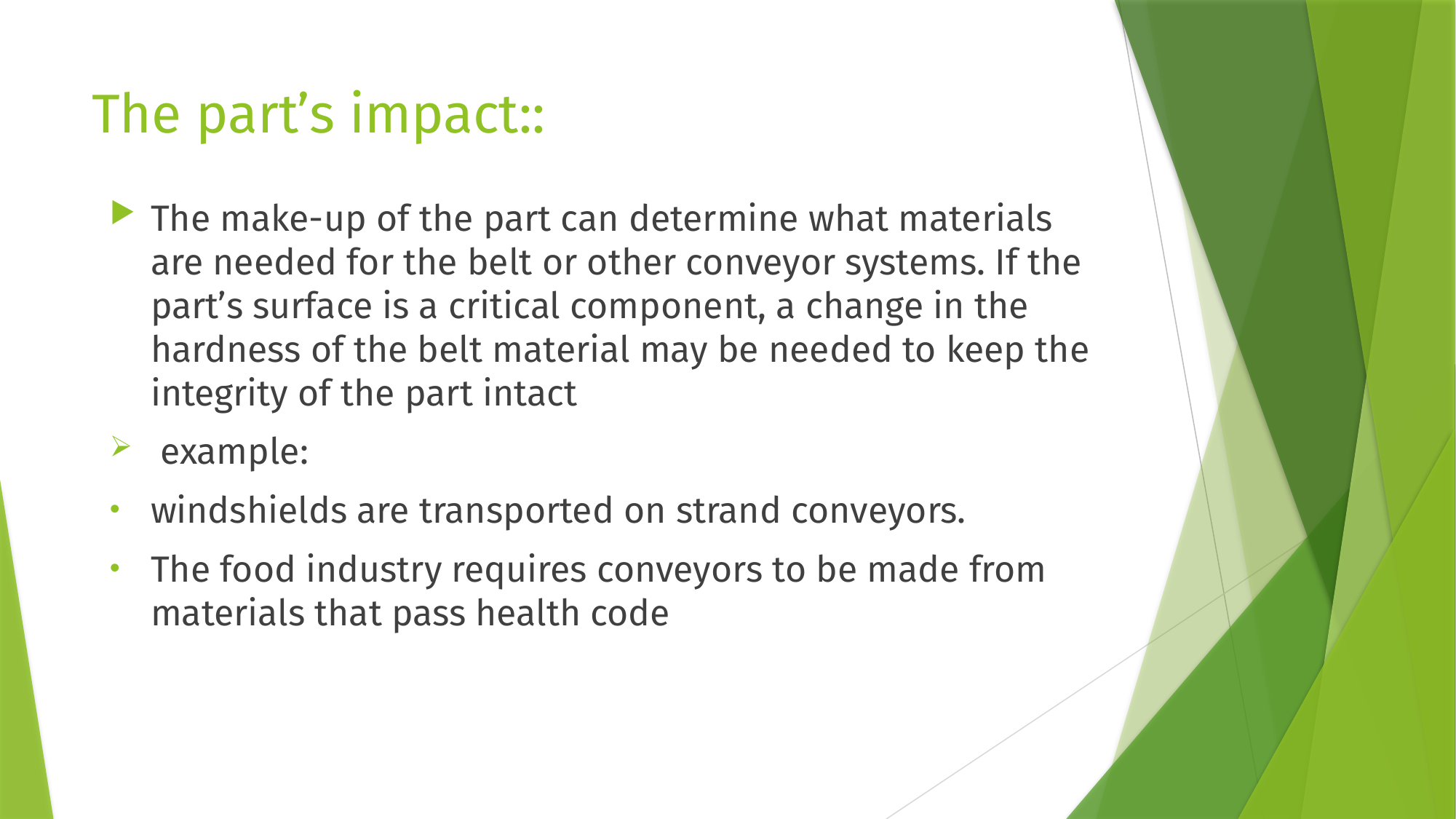

# The part’s impact::
The make-up of the part can determine what materials are needed for the belt or other conveyor systems. If the part’s surface is a critical component, a change in the hardness of the belt material may be needed to keep the integrity of the part intact
 example:
windshields are transported on strand conveyors.
The food industry requires conveyors to be made from materials that pass health code